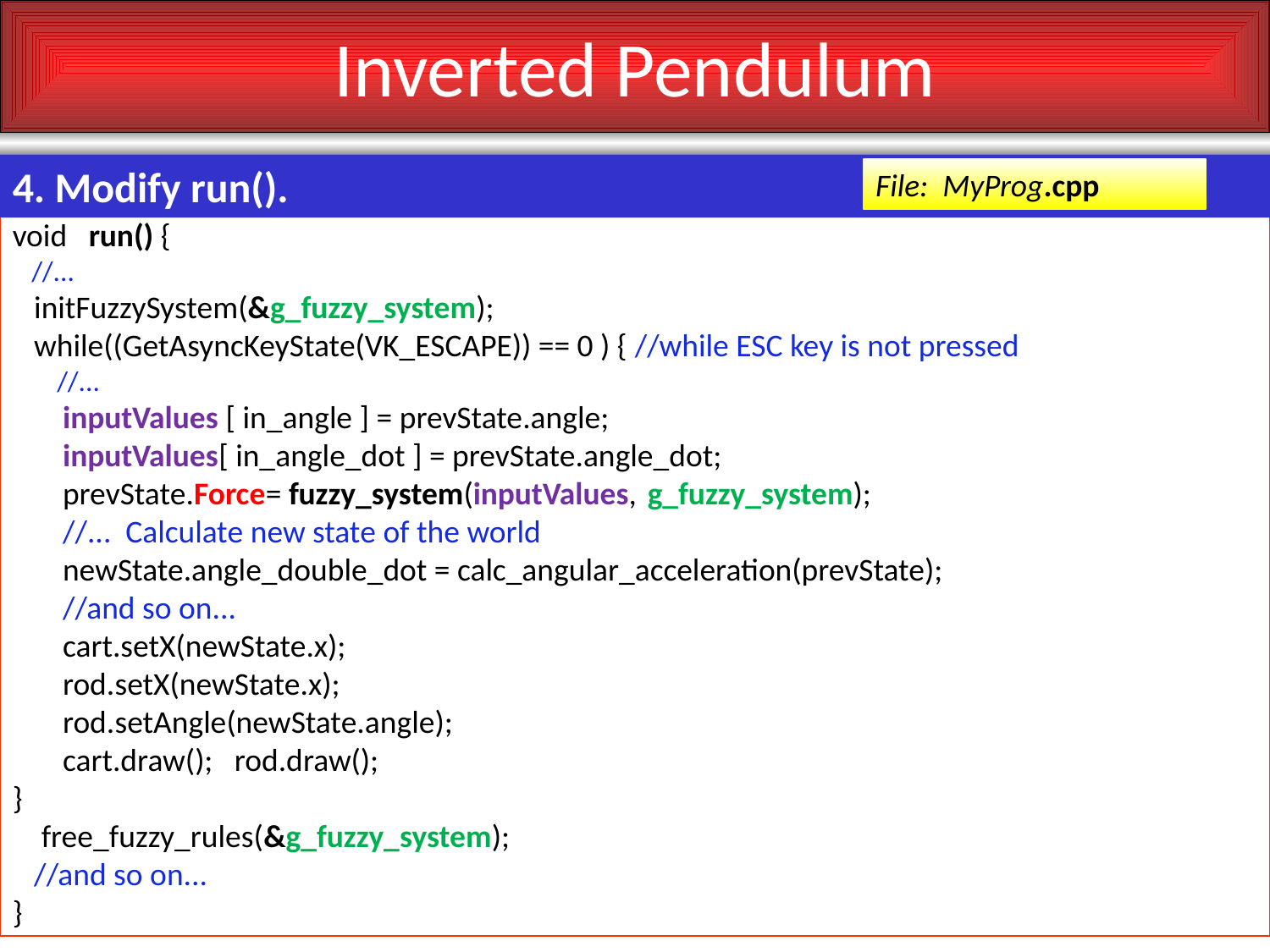

# Inverted Pendulum

4. Modify run().
File:  MyProg.cpp
void   run() {
   //...
   initFuzzySystem(&g_fuzzy_system);
   while((GetAsyncKeyState(VK_ESCAPE)) == 0 ) { //while ESC key is not pressed
       //...
       inputValues [ in_angle ] = prevState.angle;
       inputValues[ in_angle_dot ] = prevState.angle_dot;
       prevState.Force= fuzzy_system(inputValues,	g_fuzzy_system);
       //...  Calculate new state of the world
       newState.angle_double_dot = calc_angular_acceleration(prevState);
       //and so on...
       cart.setX(newState.x);
       rod.setX(newState.x);
       rod.setAngle(newState.angle);
       cart.draw();   rod.draw();
}
    free_fuzzy_rules(&g_fuzzy_system);
   //and so on...
}